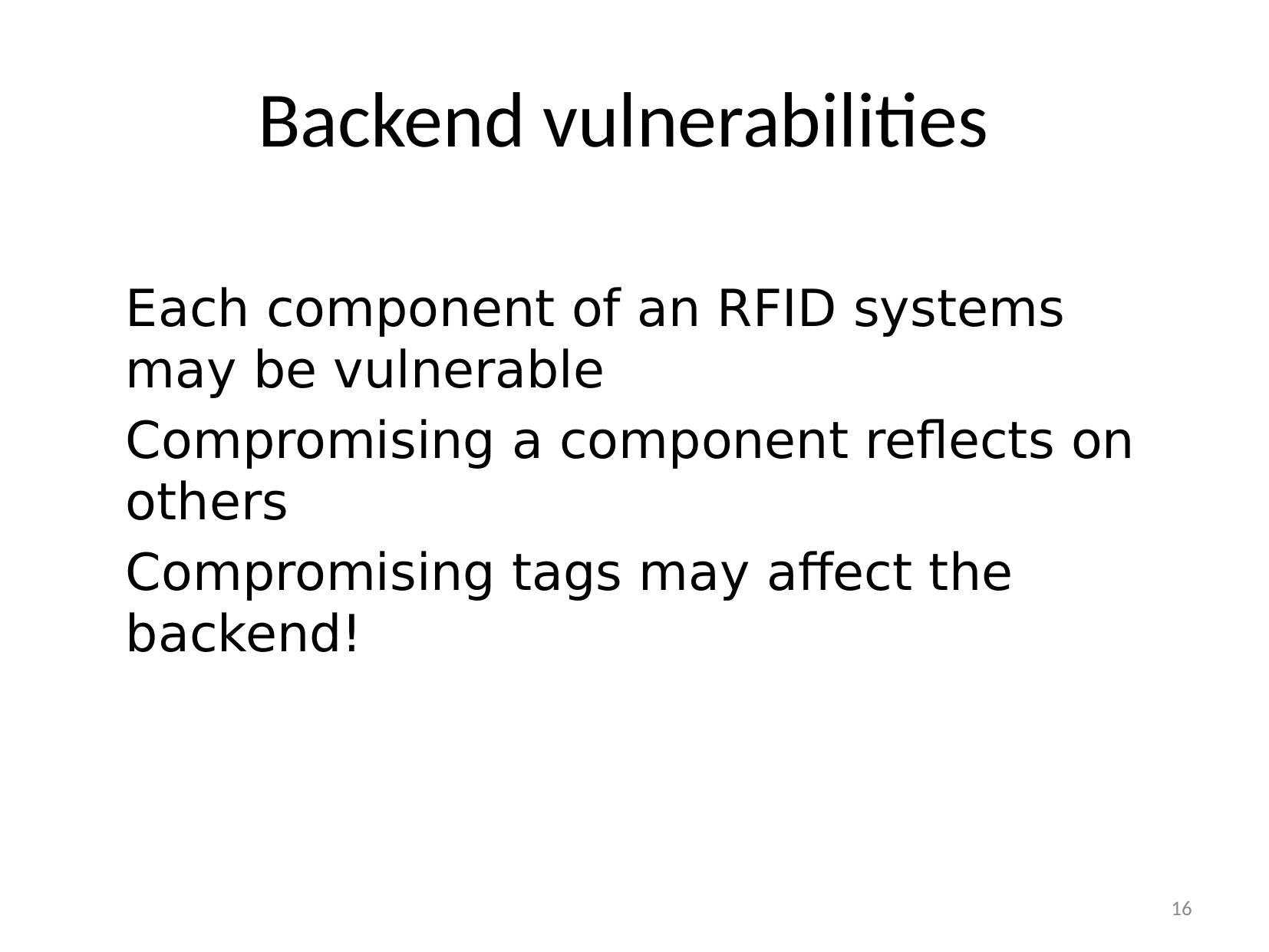

Backend vulnerabilities
Each component of an RFID systems may be vulnerable
Compromising a component reflects on others
Compromising tags may affect the backend!
16